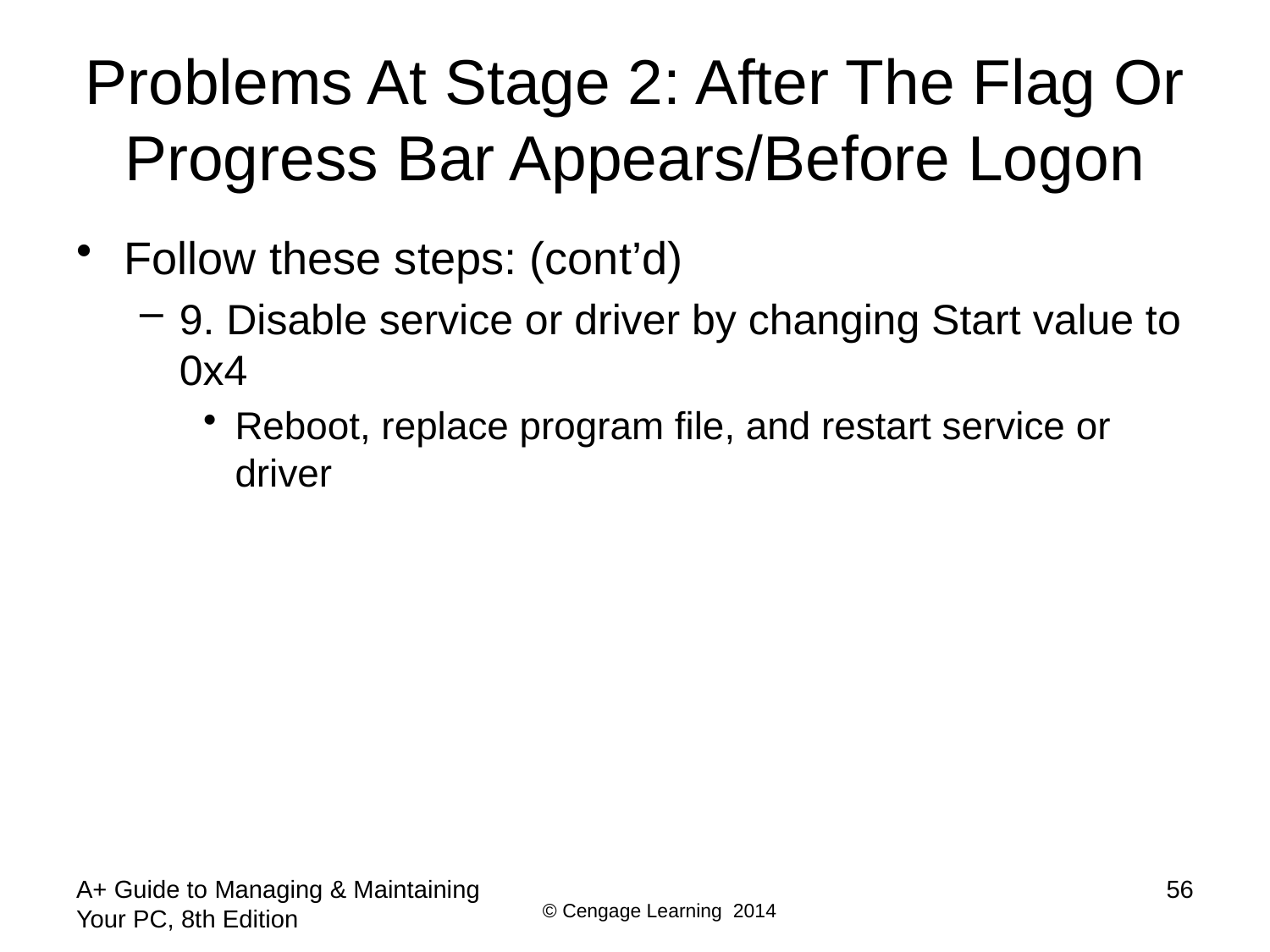

# Problems At Stage 2: After The Flag Or Progress Bar Appears/Before Logon
Follow these steps: (cont’d)
9. Disable service or driver by changing Start value to 0x4
Reboot, replace program file, and restart service or driver

A+ Guide to Managing & Maintaining Your PC, 8th Edition
56